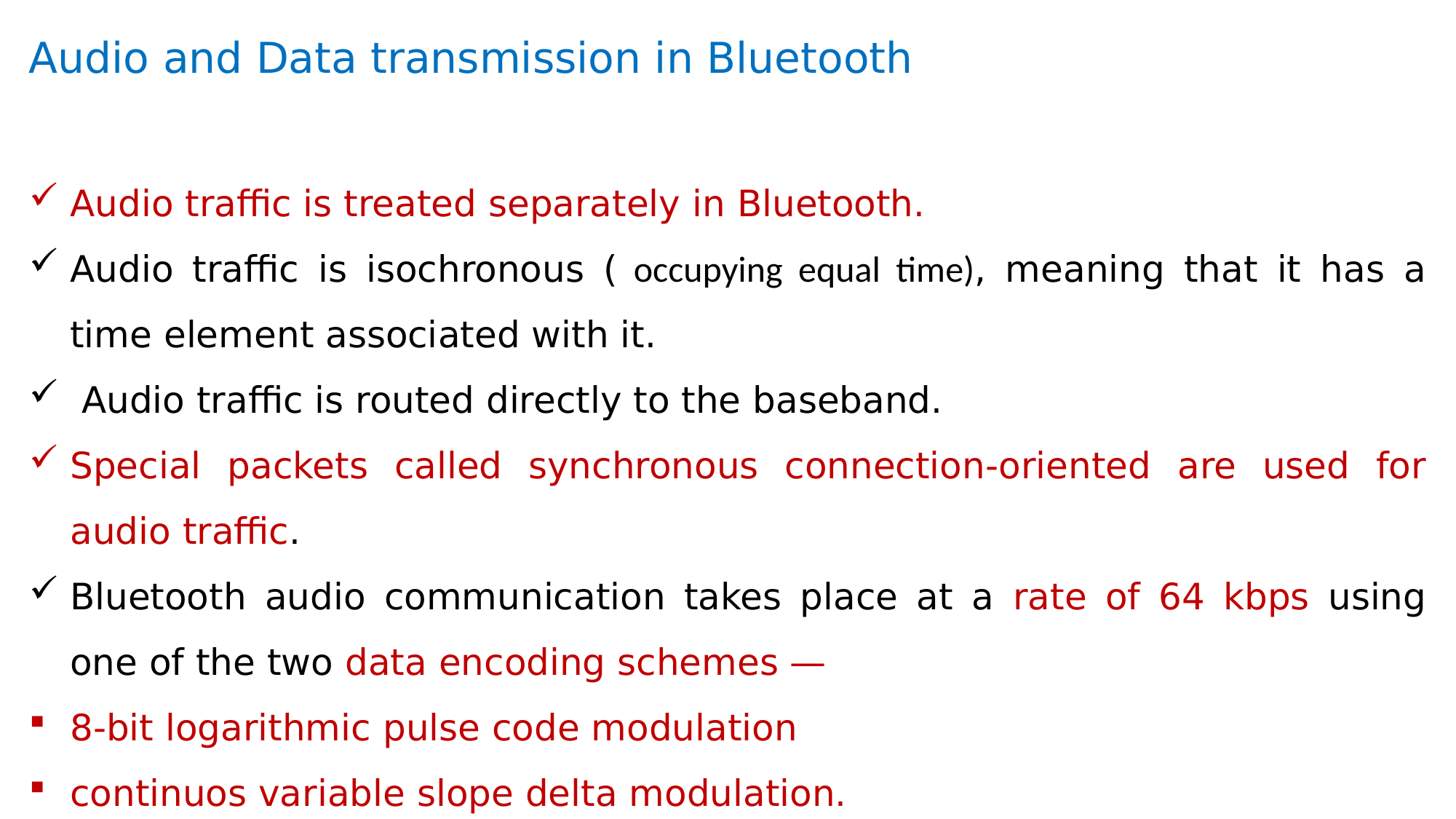

Audio and Data transmission in Bluetooth

Audio traffic is treated separately in Bluetooth.
Audio traffic is isochronous ( occupying equal time), meaning that it has a time element associated with it.
 Audio traffic is routed directly to the baseband.
Special packets called synchronous connection-oriented are used for audio traffic.
Bluetooth audio communication takes place at a rate of 64 kbps using one of the two data encoding schemes —
8-bit logarithmic pulse code modulation
continuos variable slope delta modulation.